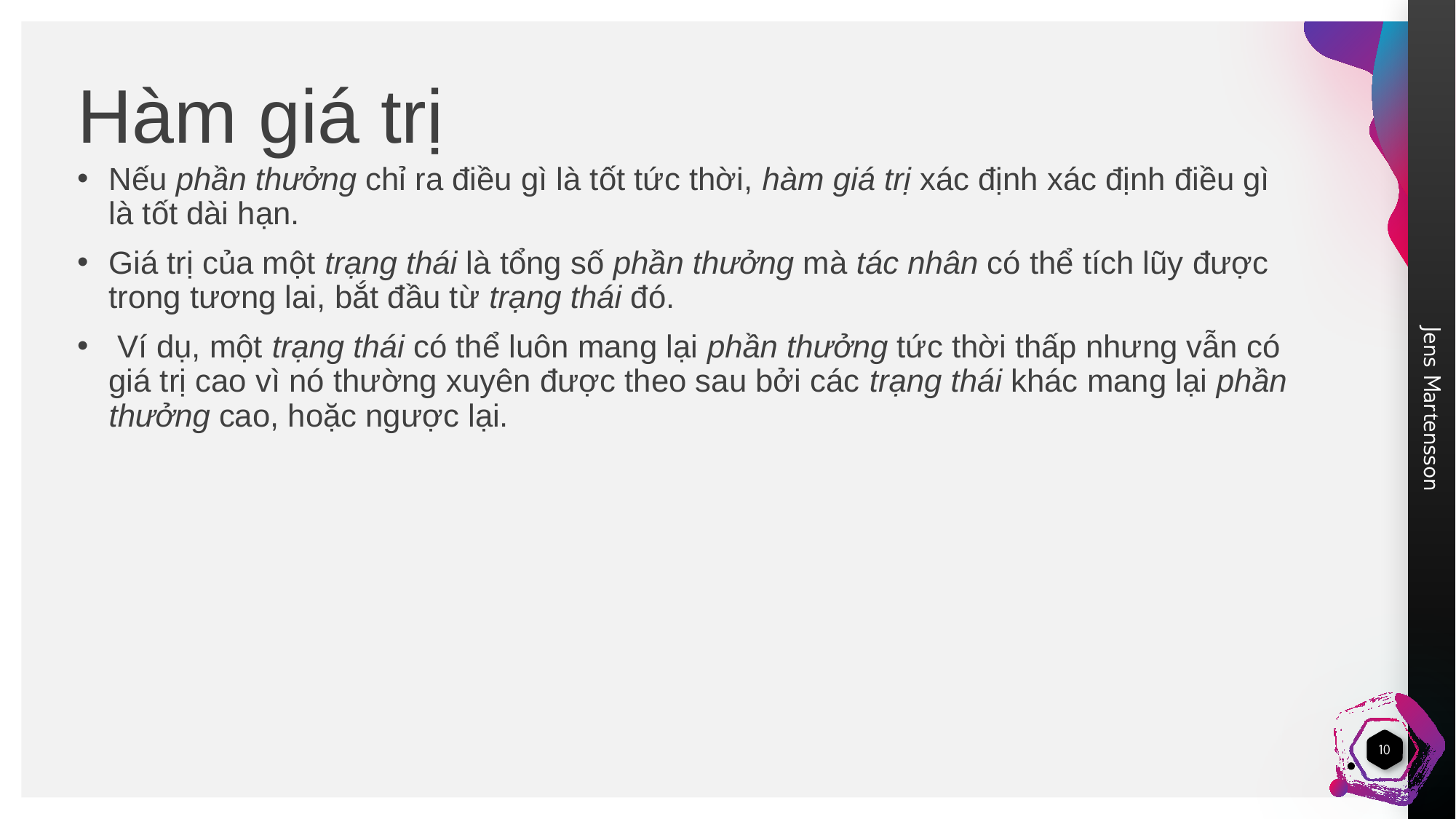

# Hàm giá trị
Nếu phần thưởng chỉ ra điều gì là tốt tức thời, hàm giá trị xác định xác định điều gì là tốt dài hạn.
Giá trị của một trạng thái là tổng số phần thưởng mà tác nhân có thể tích lũy được trong tương lai, bắt đầu từ trạng thái đó.
 Ví dụ, một trạng thái có thể luôn mang lại phần thưởng tức thời thấp nhưng vẫn có giá trị cao vì nó thường xuyên được theo sau bởi các trạng thái khác mang lại phần thưởng cao, hoặc ngược lại.
10